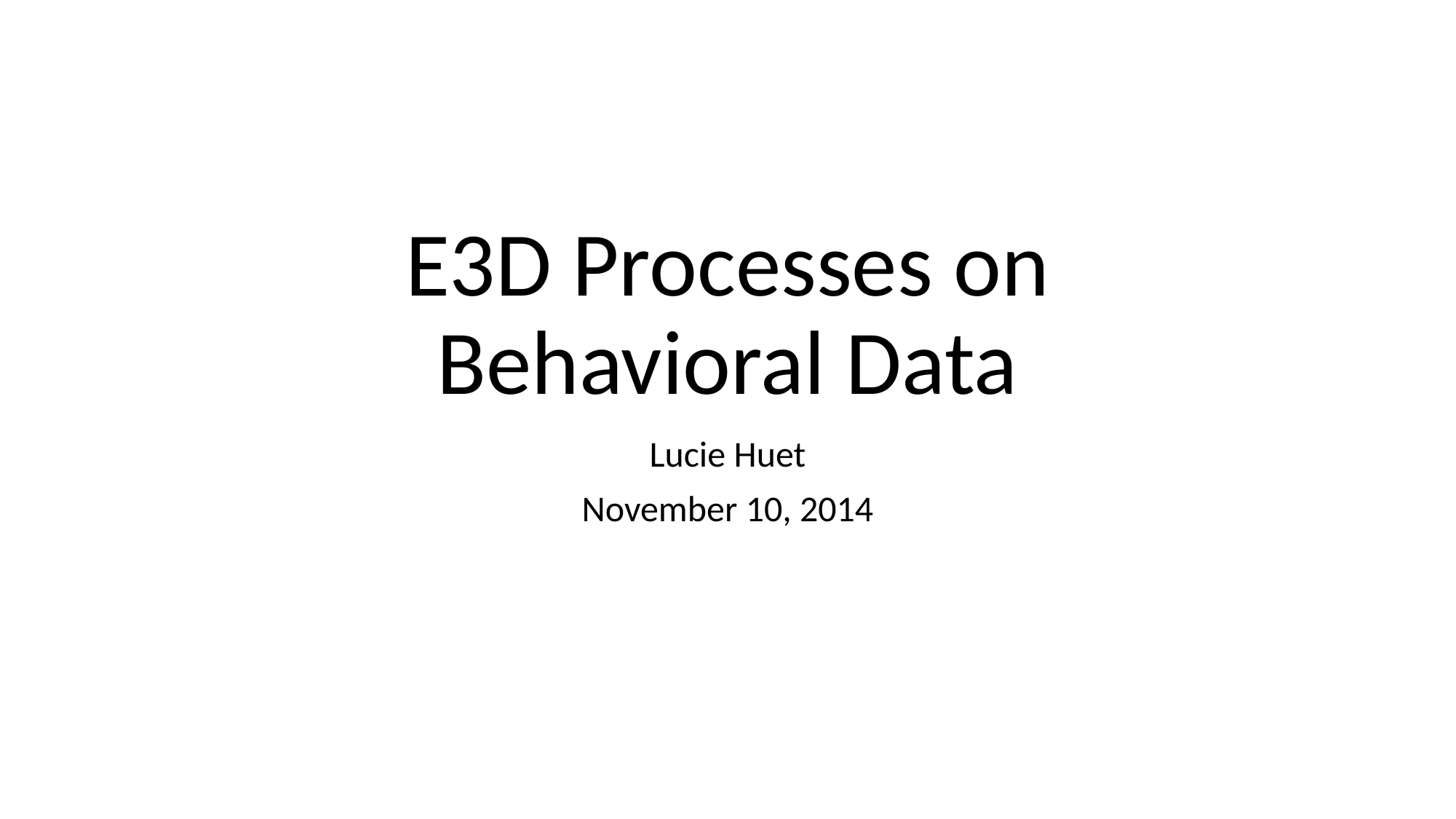

# E3D Processes on Behavioral Data
Lucie Huet
November 10, 2014